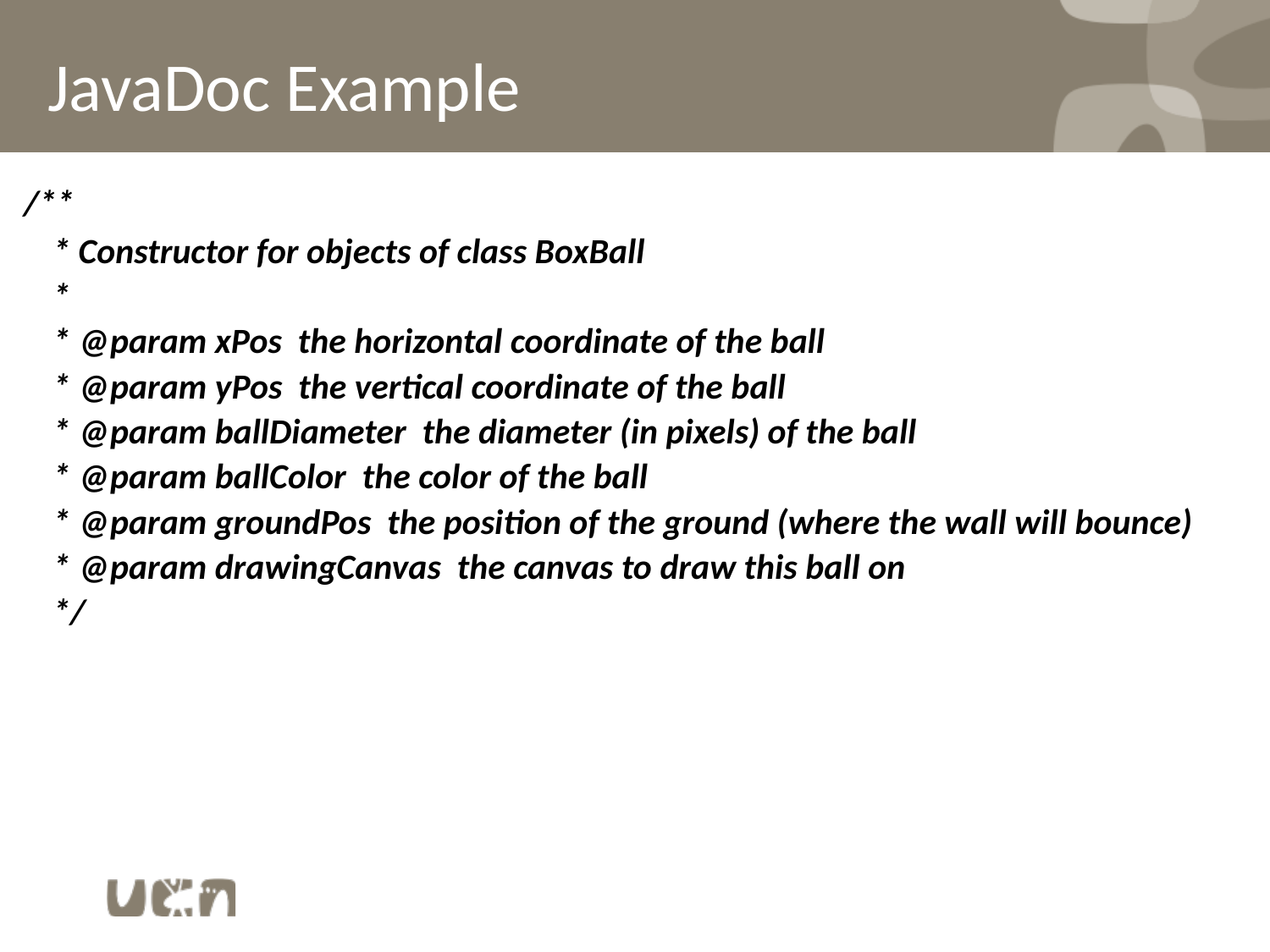

# JavaDoc Example
 /**
     * Constructor for objects of class BoxBall
     *
     * @param xPos  the horizontal coordinate of the ball
     * @param yPos  the vertical coordinate of the ball
     * @param ballDiameter  the diameter (in pixels) of the ball
     * @param ballColor  the color of the ball
     * @param groundPos  the position of the ground (where the wall will bounce)
     * @param drawingCanvas  the canvas to draw this ball on
     */